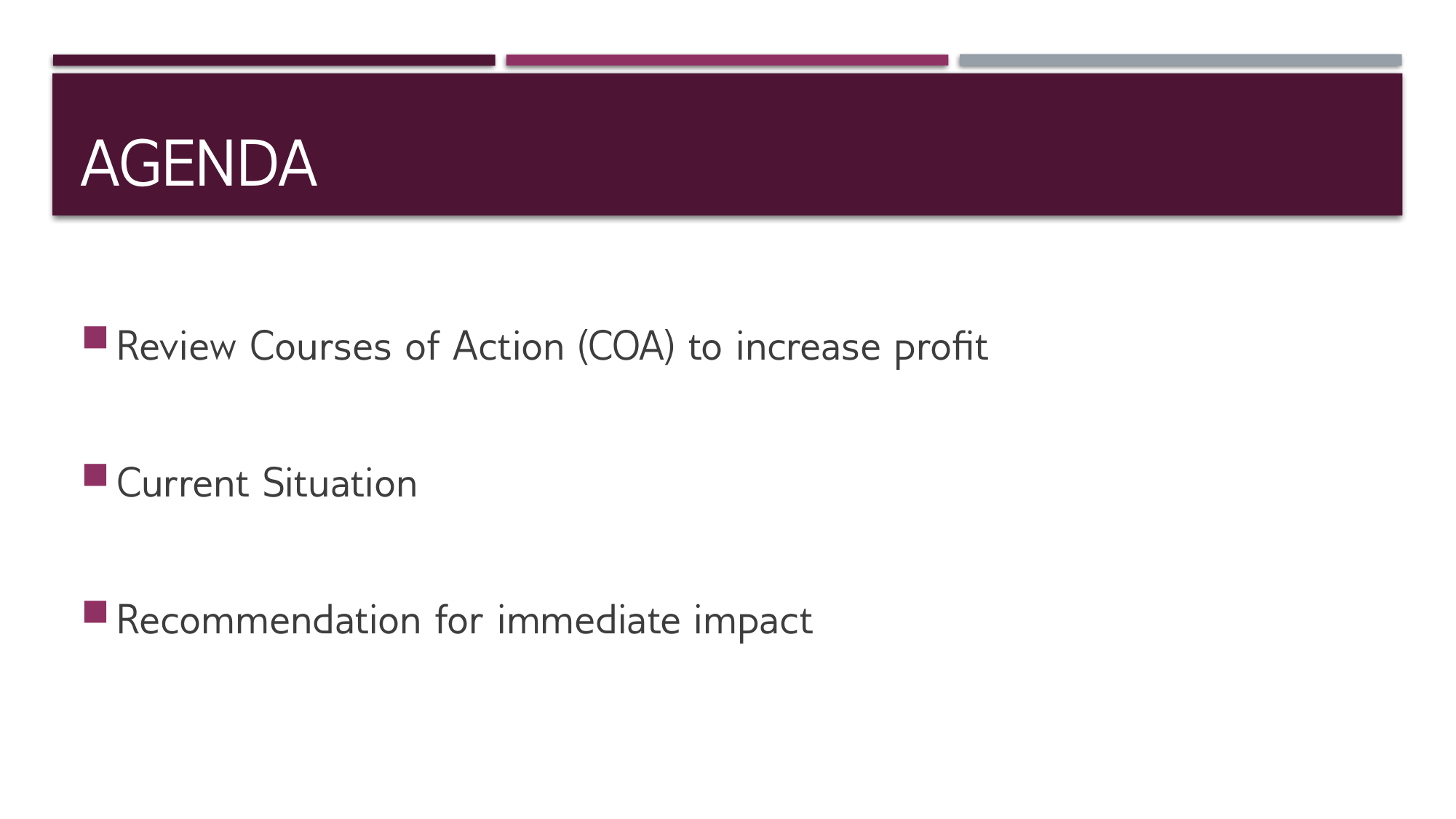

# Agenda
Review Courses of Action (COA) to increase profit

Current Situation

Recommendation for immediate impact